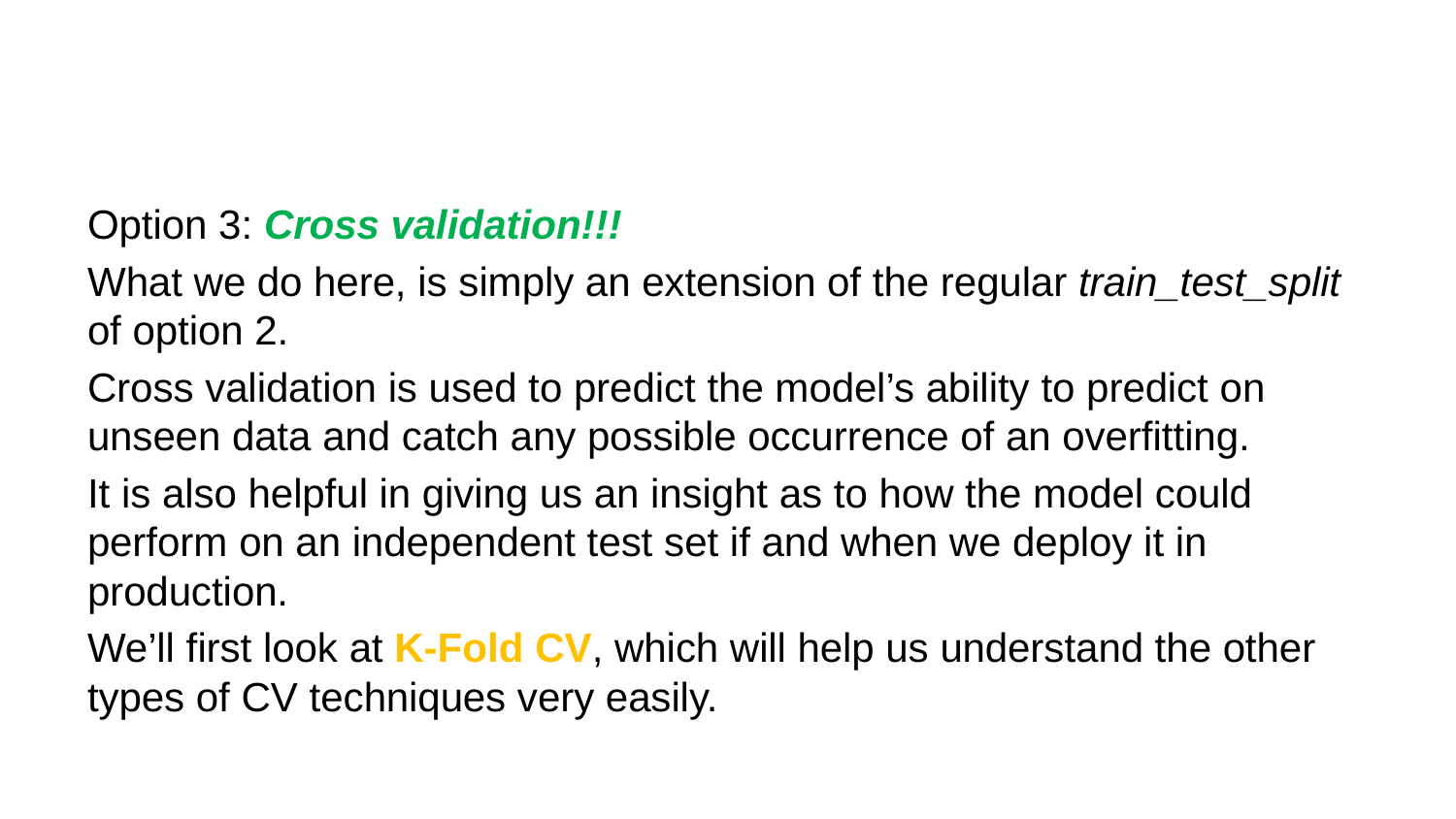

#
Option 3: Cross validation!!!
What we do here, is simply an extension of the regular train_test_split of option 2.
Cross validation is used to predict the model’s ability to predict on unseen data and catch any possible occurrence of an overfitting.
It is also helpful in giving us an insight as to how the model could perform on an independent test set if and when we deploy it in production.
We’ll first look at K-Fold CV, which will help us understand the other types of CV techniques very easily.